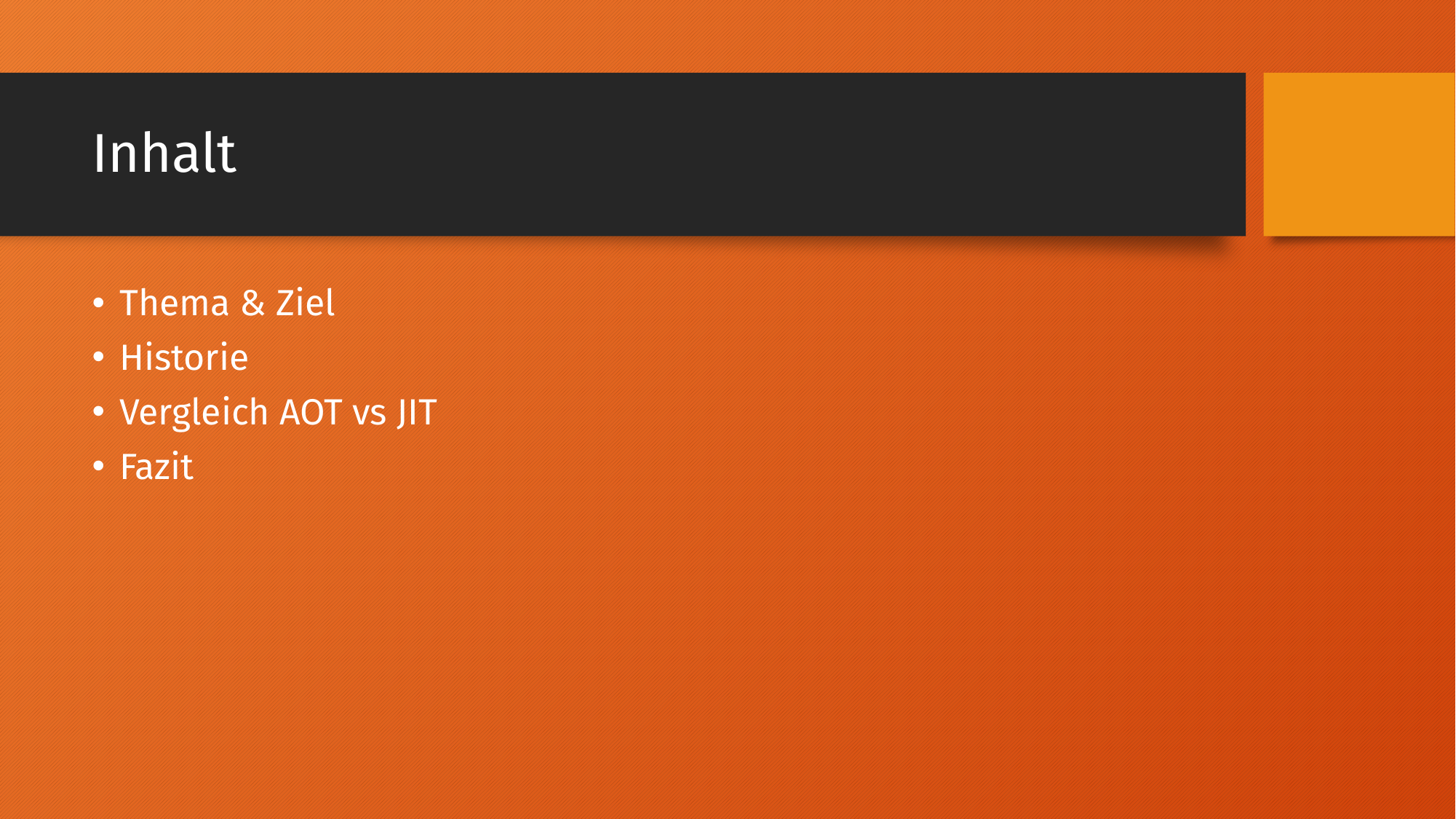

# Inhalt
Thema & Ziel
Historie
Vergleich AOT vs JIT
Fazit